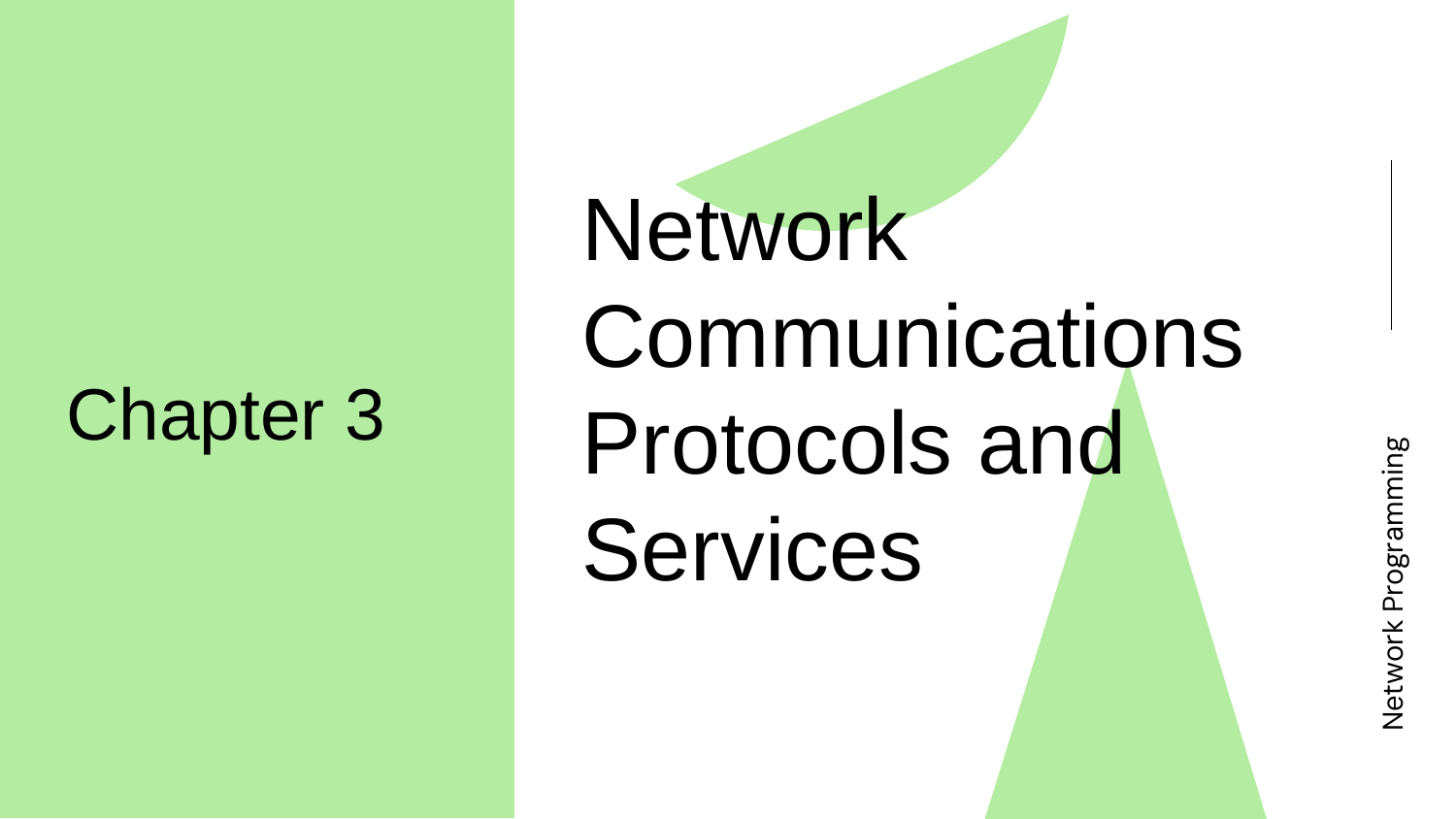

7
Network Communications Protocols and Services
Chapter 3
Network Programming